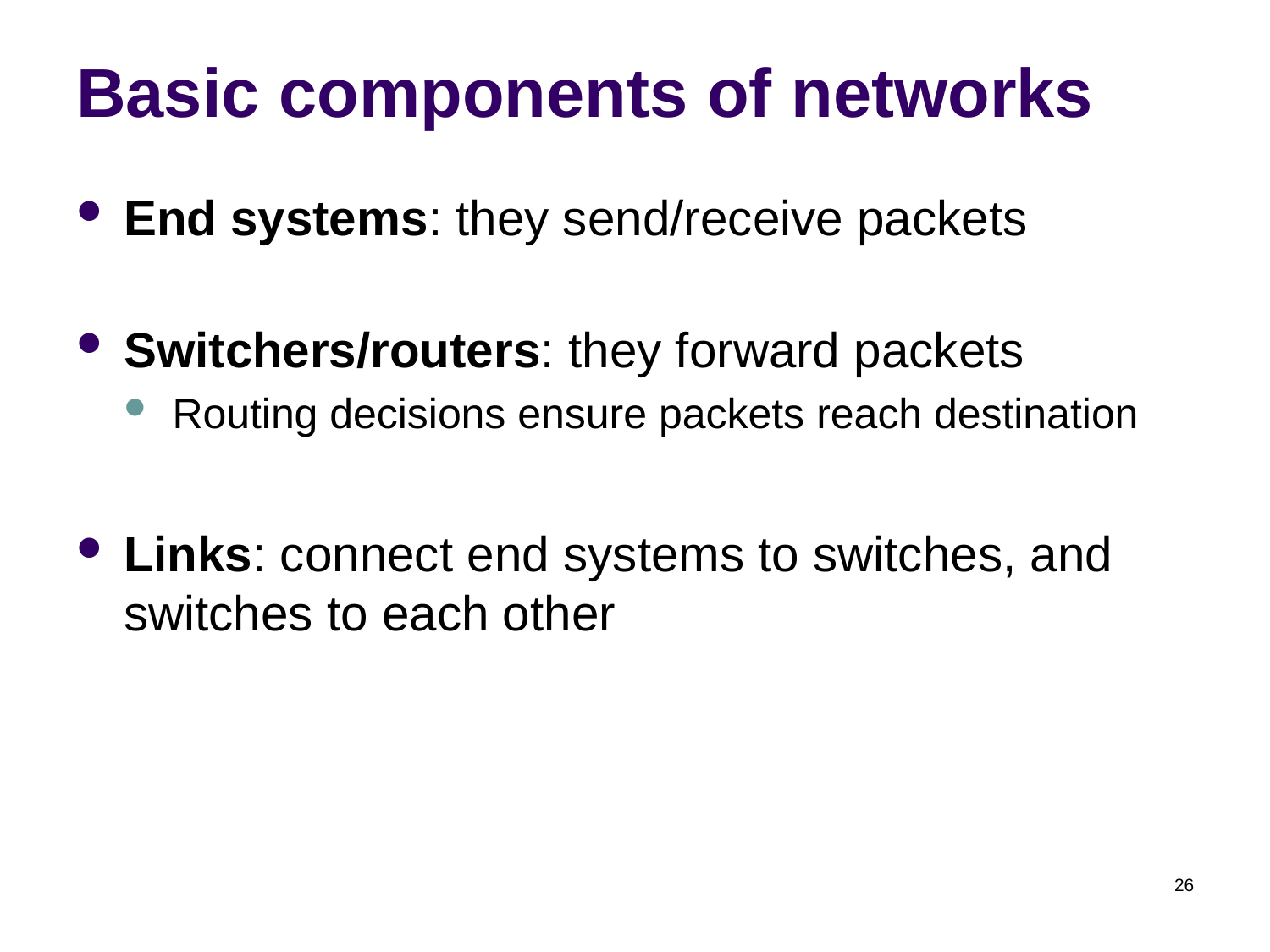

# Basic components of networks
End systems: they send/receive packets

Switchers/routers: they forward packets
Routing decisions ensure packets reach destination

Links: connect end systems to switches, and switches to each other
26